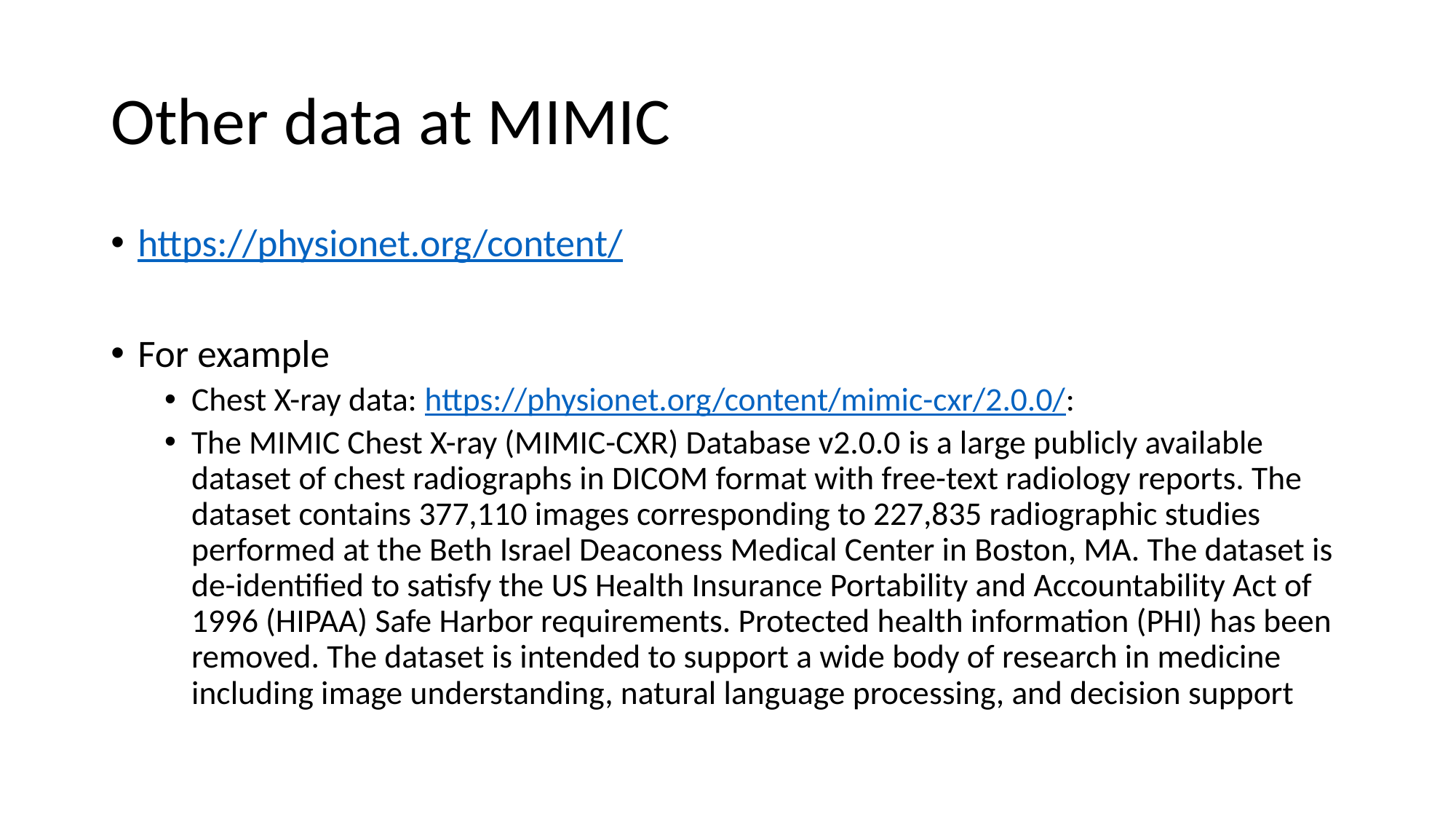

# Other data at MIMIC
https://physionet.org/content/

For example
Chest X-ray data: https://physionet.org/content/mimic-cxr/2.0.0/:
The MIMIC Chest X-ray (MIMIC-CXR) Database v2.0.0 is a large publicly available dataset of chest radiographs in DICOM format with free-text radiology reports. The dataset contains 377,110 images corresponding to 227,835 radiographic studies performed at the Beth Israel Deaconess Medical Center in Boston, MA. The dataset is de-identified to satisfy the US Health Insurance Portability and Accountability Act of 1996 (HIPAA) Safe Harbor requirements. Protected health information (PHI) has been removed. The dataset is intended to support a wide body of research in medicine including image understanding, natural language processing, and decision support